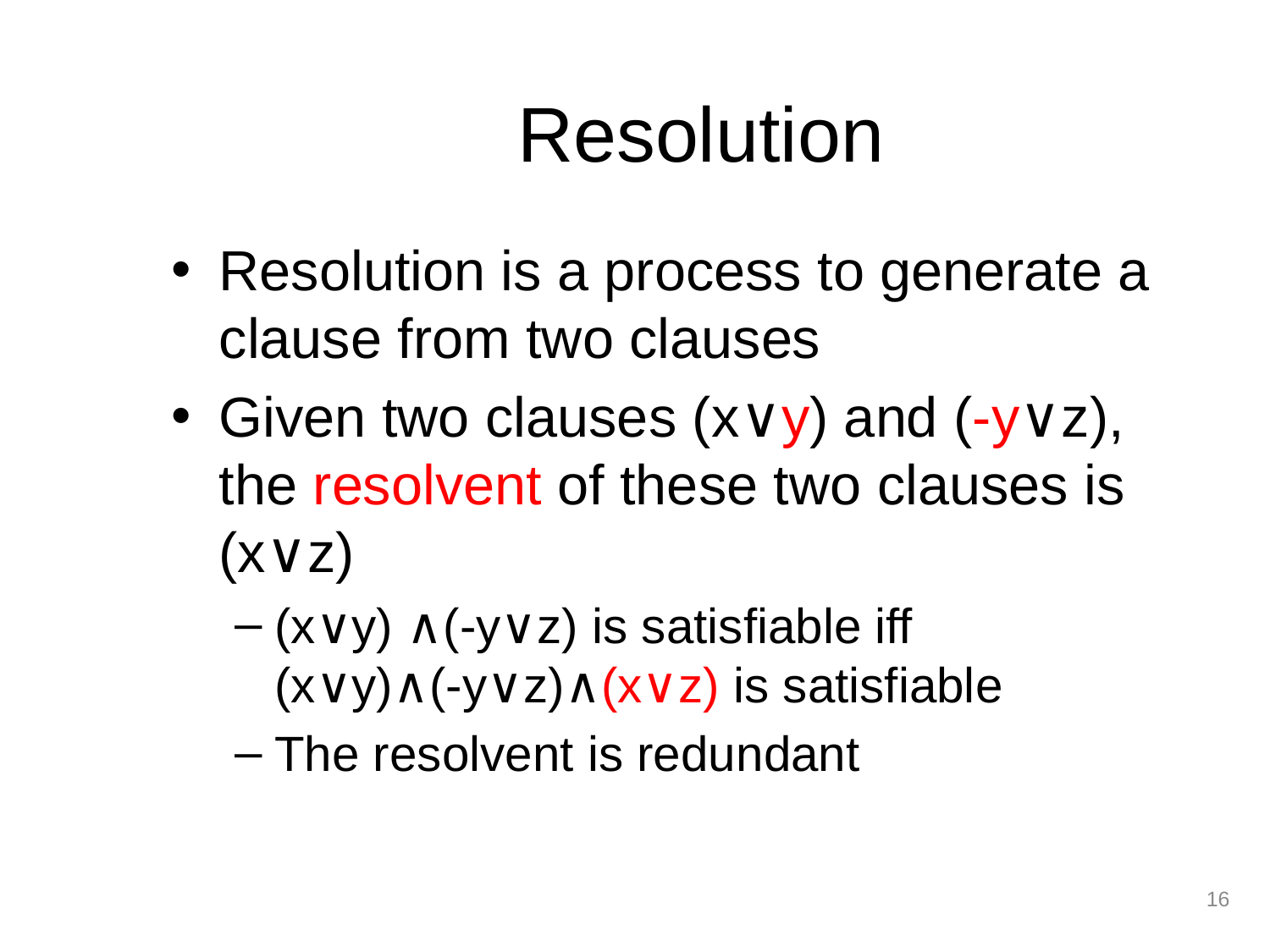

# Resolution
Resolution is a process to generate a clause from two clauses
Given two clauses (x∨y) and (-y∨z),
the resolvent of these two clauses is (x∨z)
(x∨y) ∧(-y∨z) is satisfiable iff
(x∨y)∧(-y∨z)∧(x∨z) is satisfiable
The resolvent is redundant

16